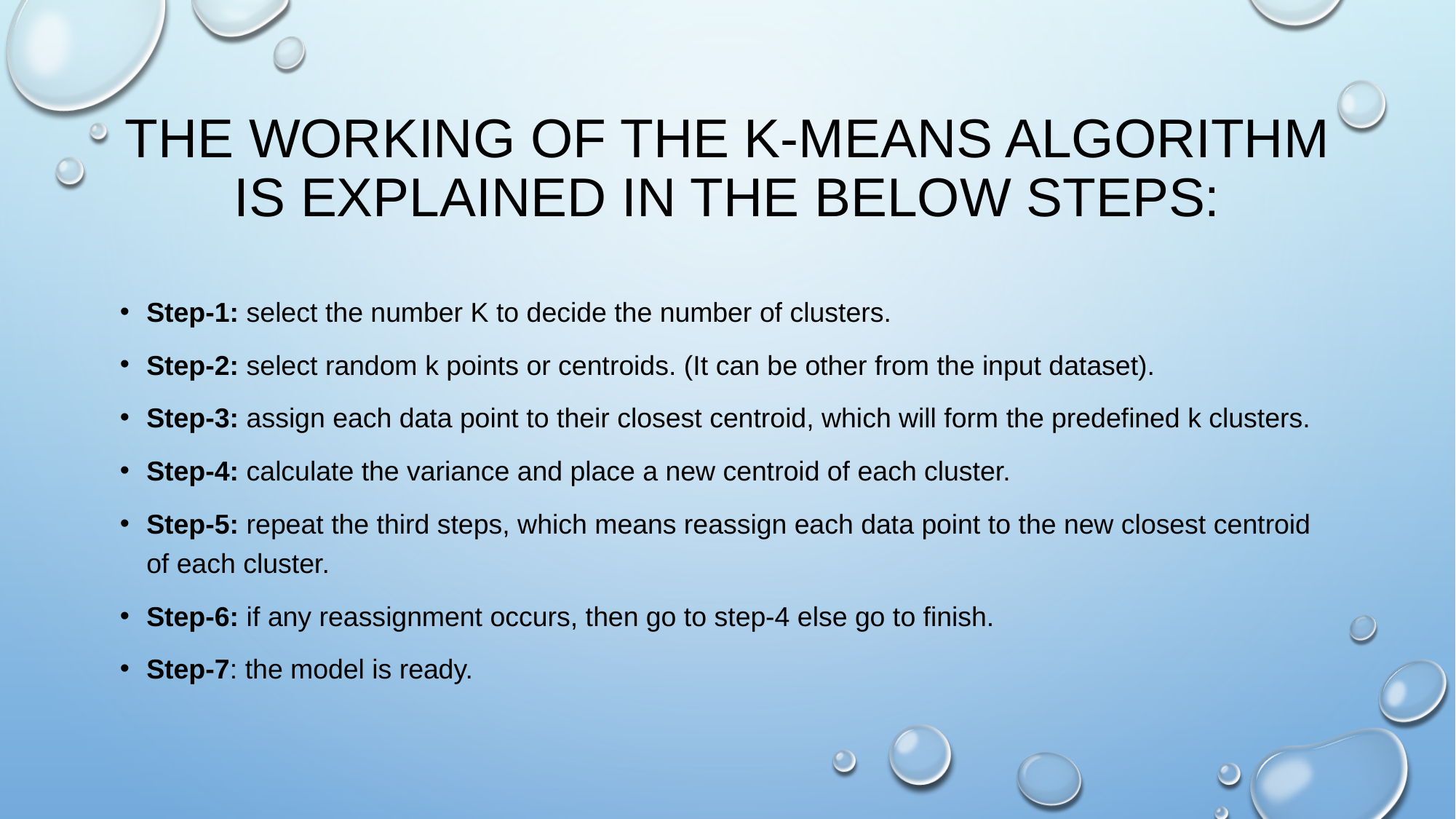

# The working of the K-Means algorithm is explained in the below steps:
Step-1: select the number K to decide the number of clusters.
Step-2: select random k points or centroids. (It can be other from the input dataset).
Step-3: assign each data point to their closest centroid, which will form the predefined k clusters.
Step-4: calculate the variance and place a new centroid of each cluster.
Step-5: repeat the third steps, which means reassign each data point to the new closest centroid of each cluster.
Step-6: if any reassignment occurs, then go to step-4 else go to finish.
Step-7: the model is ready.